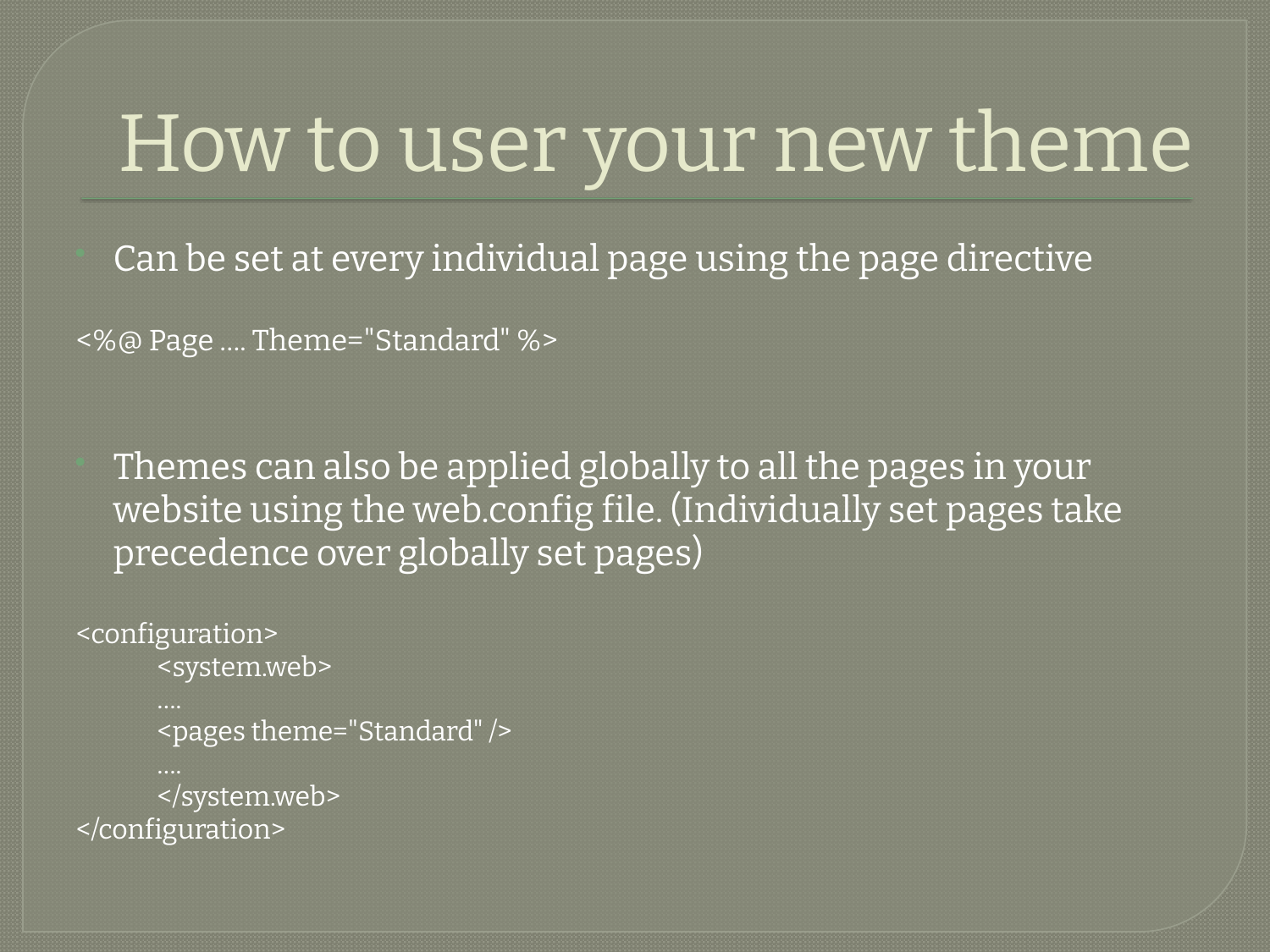

# How to user your new theme
Can be set at every individual page using the page directive

<%@ Page …. Theme="Standard" %>

Themes can also be applied globally to all the pages in your website using the web.config file. (Individually set pages take precedence over globally set pages)

<configuration>
	<system.web>
		….
		<pages theme="Standard" />
		….
	</system.web>
</configuration>